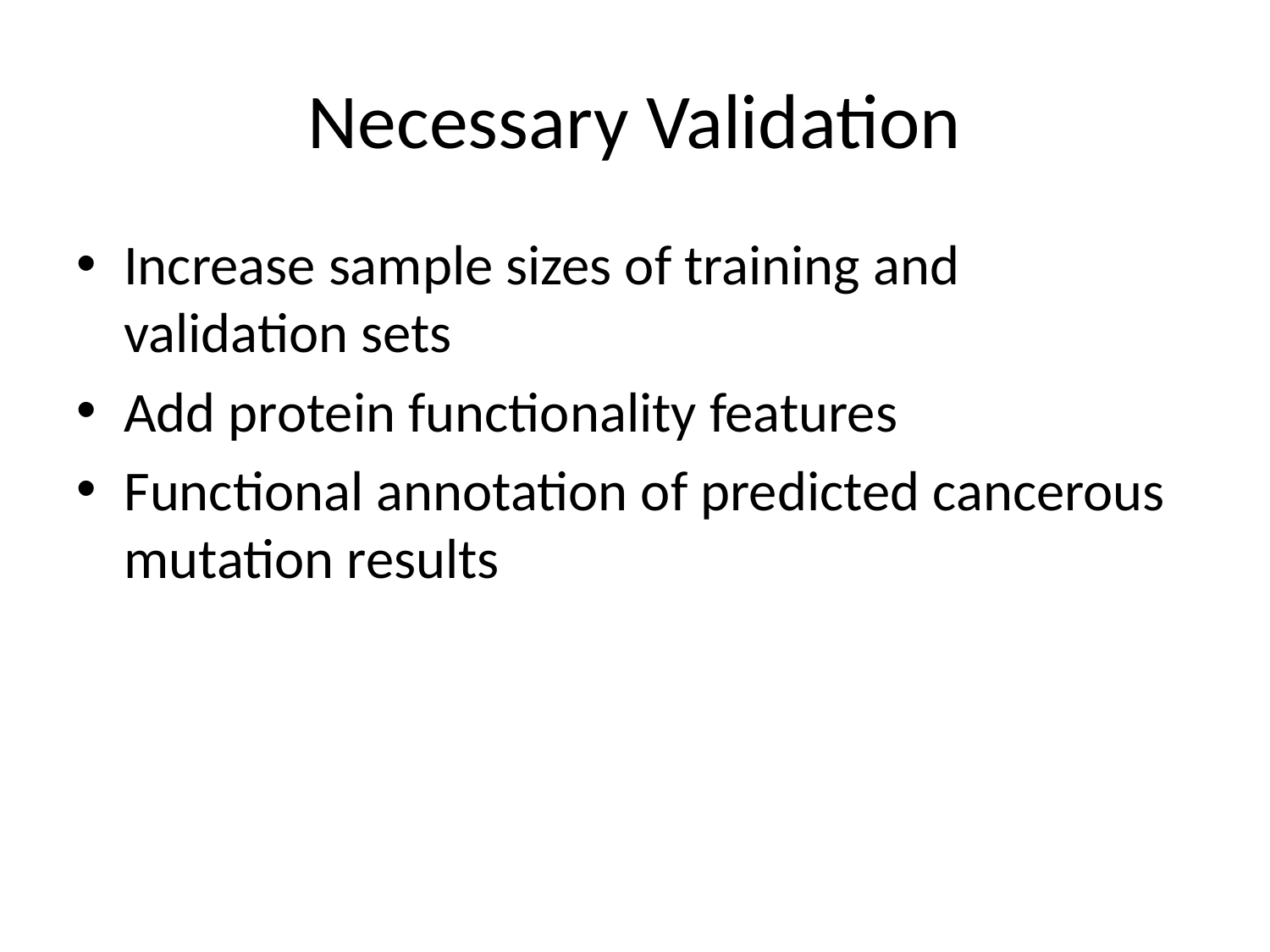

# Necessary Validation
Increase sample sizes of training and validation sets
Add protein functionality features
Functional annotation of predicted cancerous mutation results